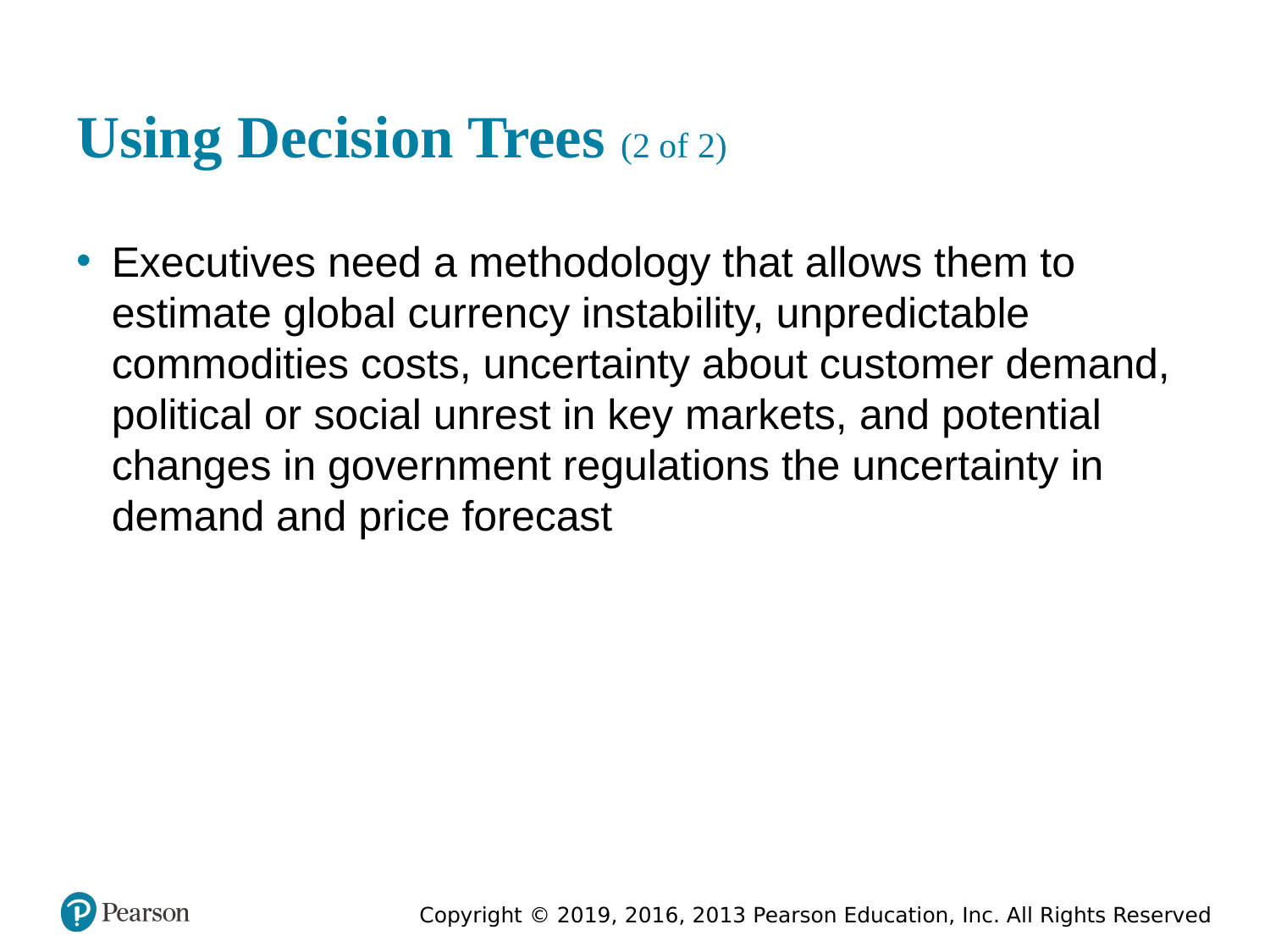

# Using Decision Trees (2 of 2)
Executives need a methodology that allows them to estimate global currency instability, unpredictable commodities costs, uncertainty about customer demand, political or social unrest in key markets, and potential changes in government regulations the uncertainty in demand and price forecast